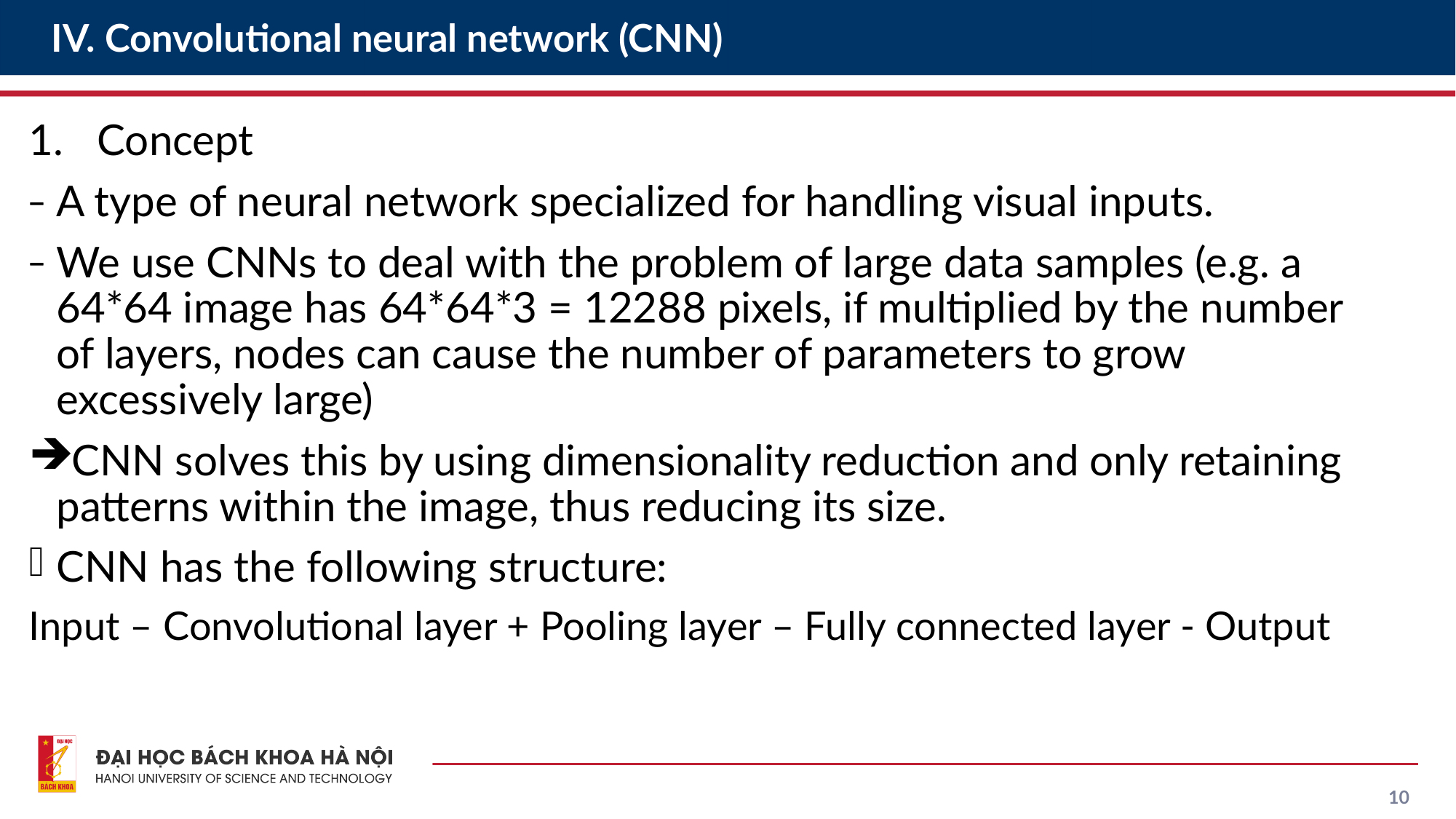

# IV. Convolutional neural network (CNN)

Concept
A type of neural network specialized for handling visual inputs.
We use CNNs to deal with the problem of large data samples (e.g. a 64*64 image has 64*64*3 = 12288 pixels, if multiplied by the number of layers, nodes can cause the number of parameters to grow excessively large)
CNN solves this by using dimensionality reduction and only retaining patterns within the image, thus reducing its size.
CNN has the following structure:
Input – Convolutional layer + Pooling layer – Fully connected layer - Output

10